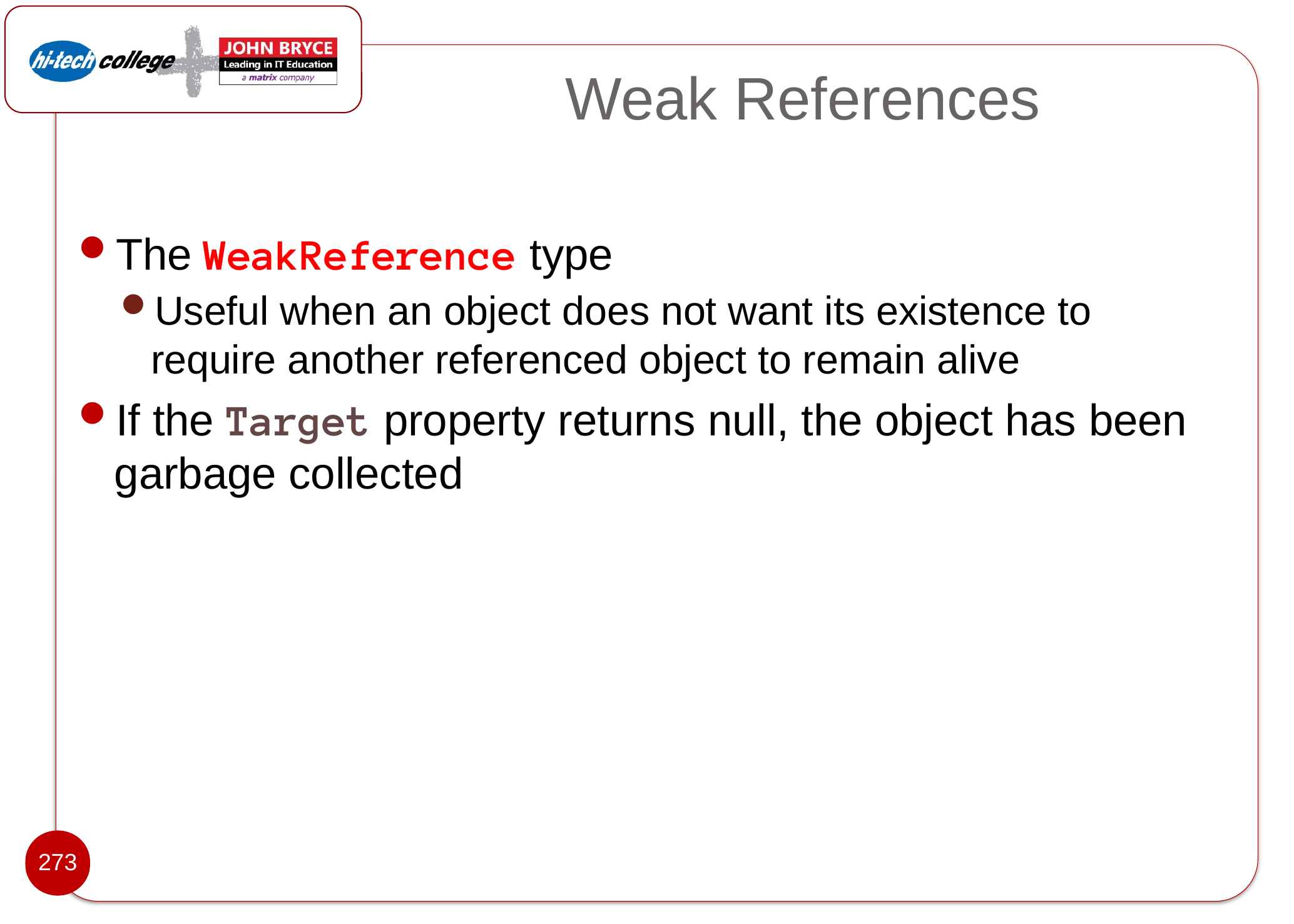

# Weak References
The WeakReference type
Useful when an object does not want its existence to require another referenced object to remain alive
If the Target property returns null, the object has been garbage collected
273